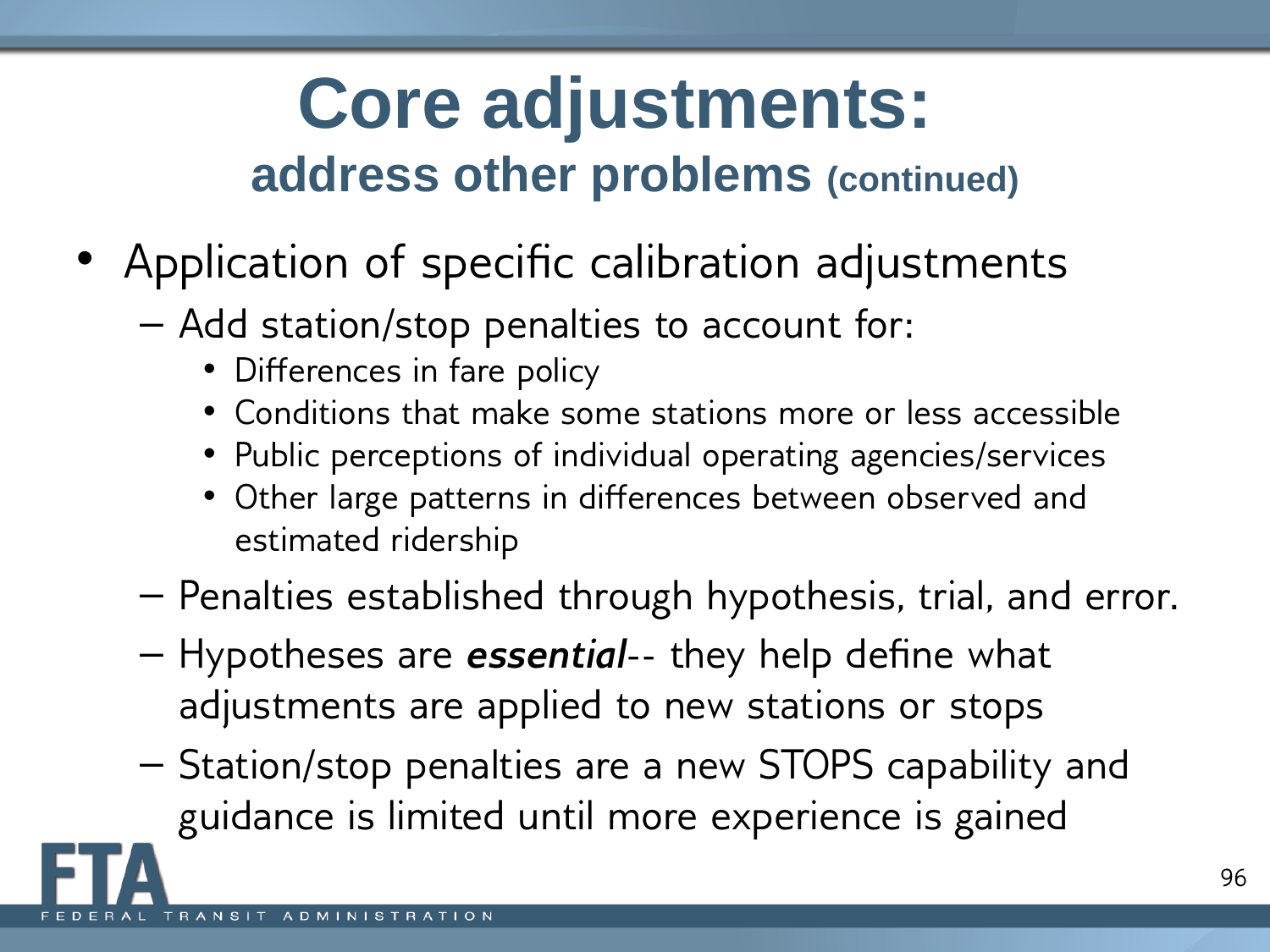

# Core adjustments: address other problems (continued)
Application of specific calibration adjustments
Add station/stop penalties to account for:
Differences in fare policy
Conditions that make some stations more or less accessible
Public perceptions of individual operating agencies/services
Other large patterns in differences between observed and estimated ridership
Penalties established through hypothesis, trial, and error.
Hypotheses are essential-- they help define what adjustments are applied to new stations or stops
Station/stop penalties are a new STOPS capability and guidance is limited until more experience is gained